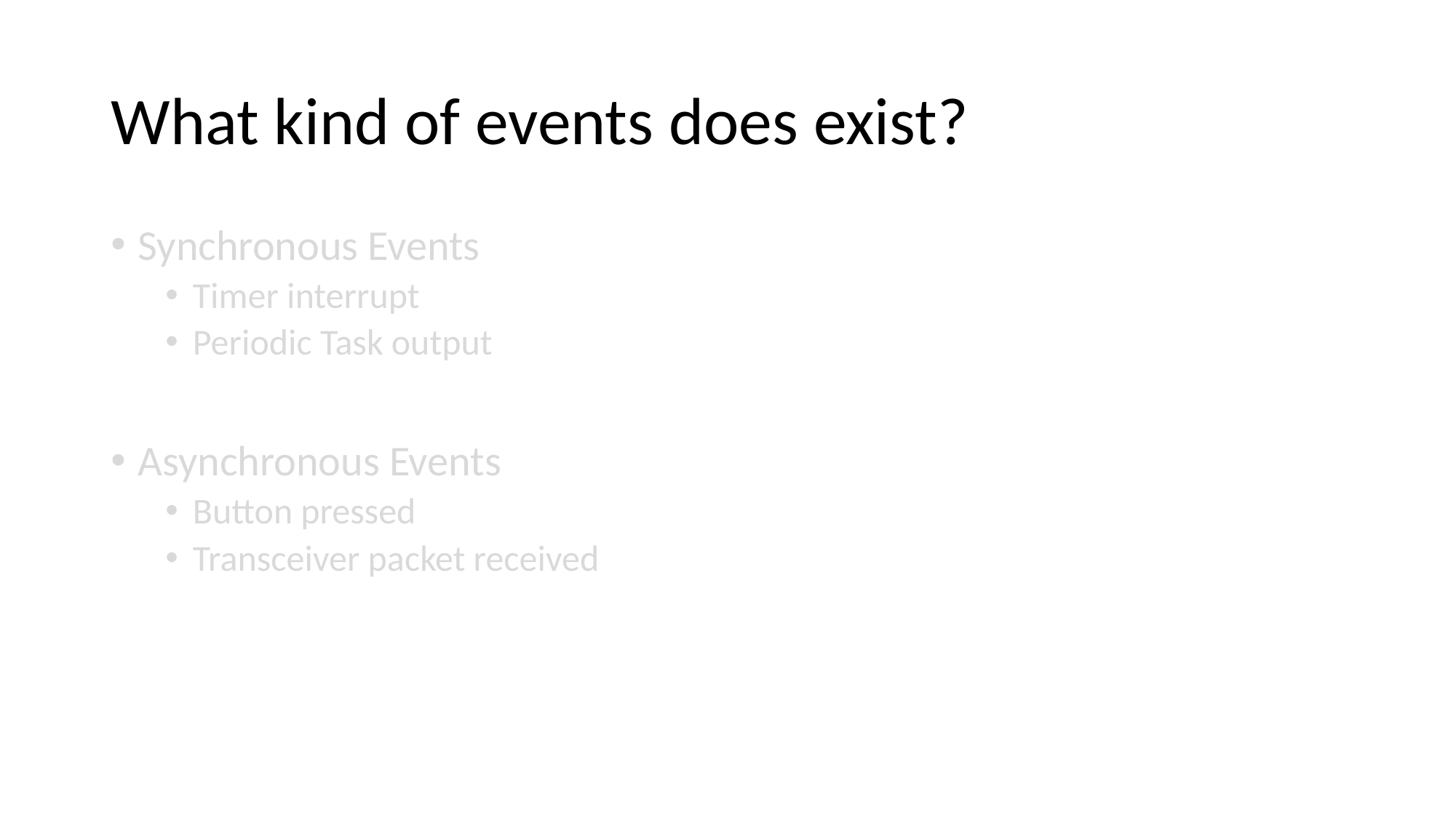

# What kind of events does exist?
Synchronous Events
Timer interrupt
Periodic Task output

Asynchronous Events
Button pressed
Transceiver packet received